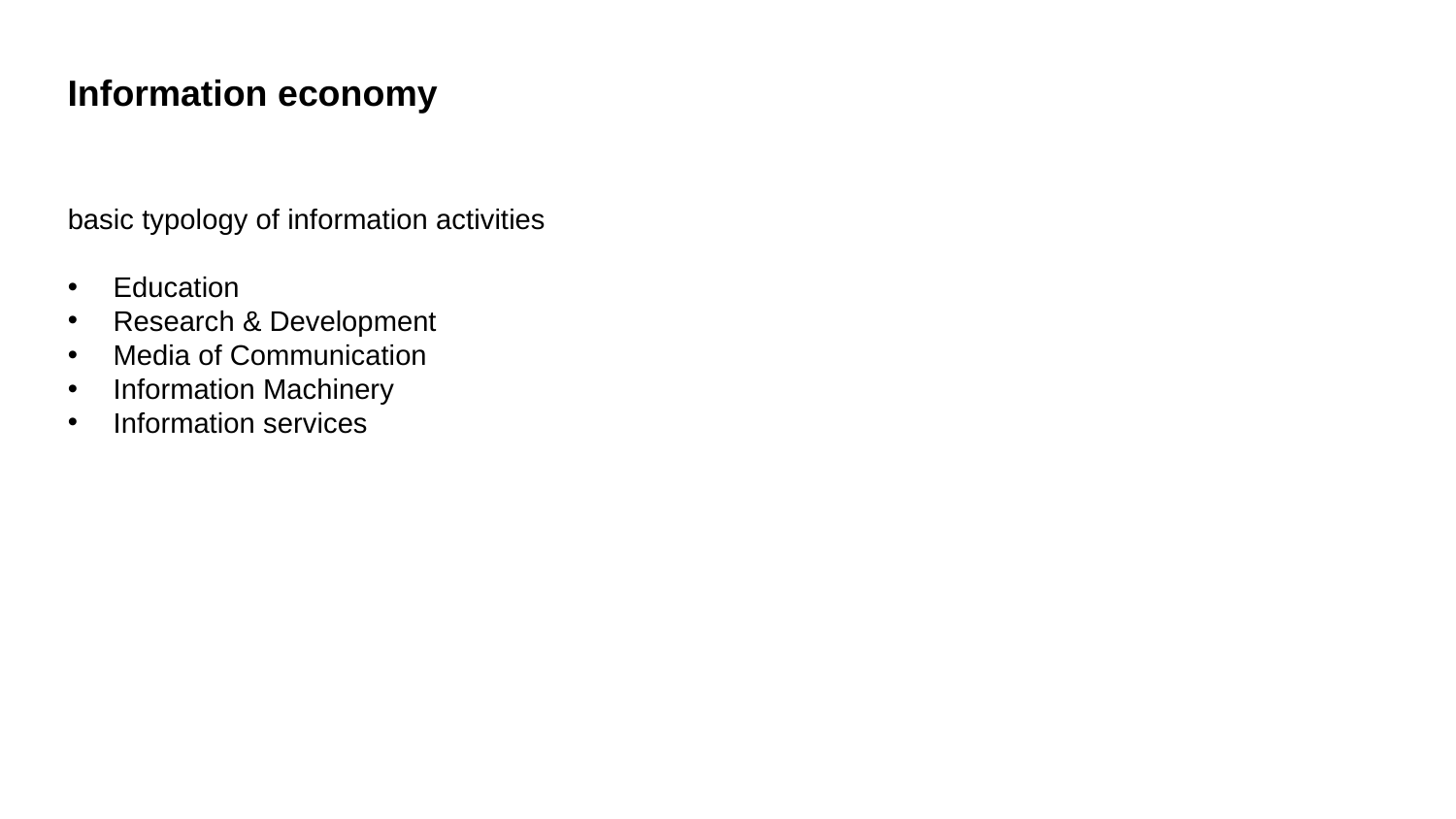

Information economy
basic typology of information activities

Education
Research & Development
Media of Communication
Information Machinery
Information services